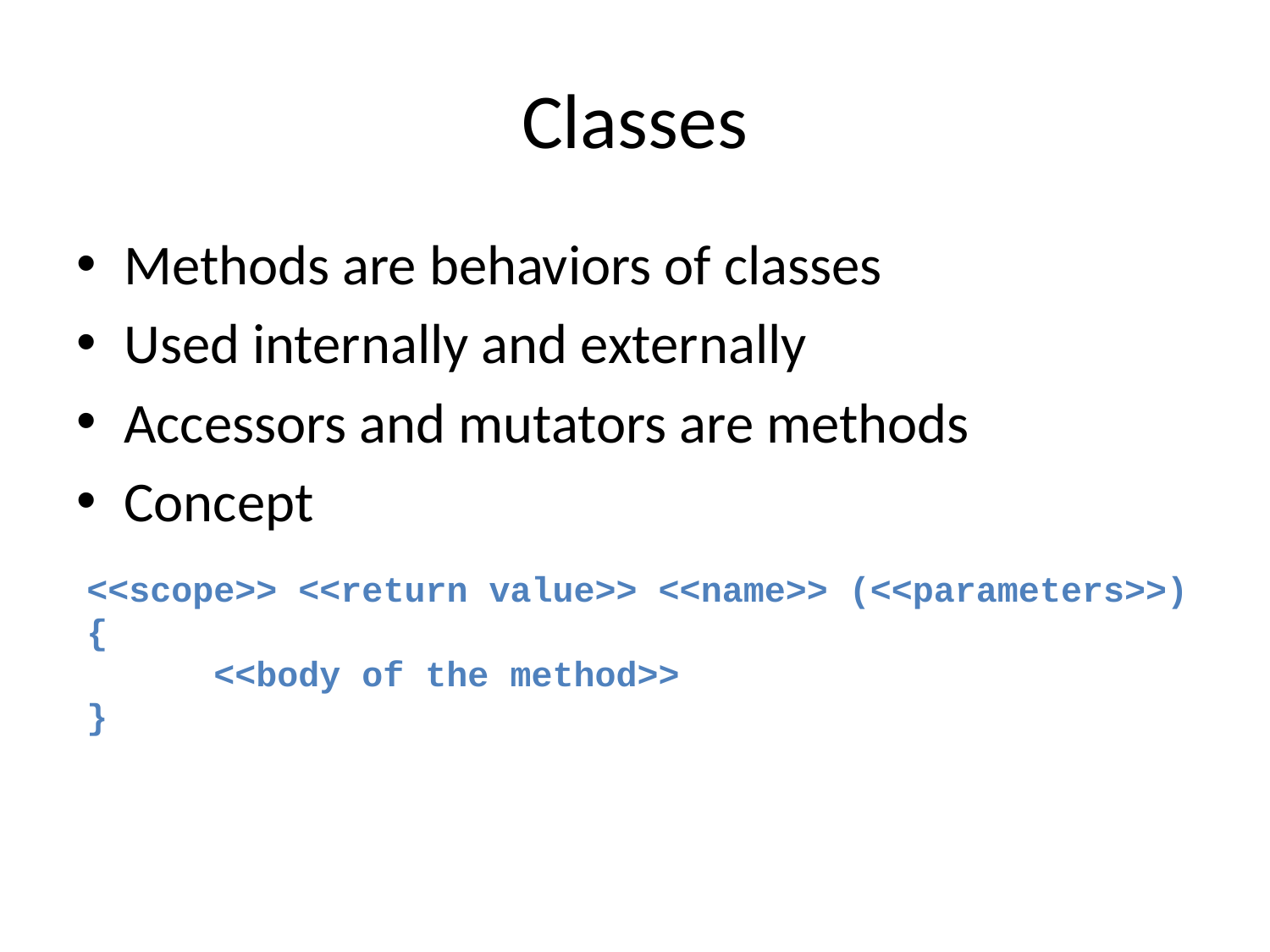

# Classes
Methods are behaviors of classes
Used internally and externally
Accessors and mutators are methods
Concept
<<scope>> <<return value>> <<name>> (<<parameters>>)
{
	<<body of the method>>
}